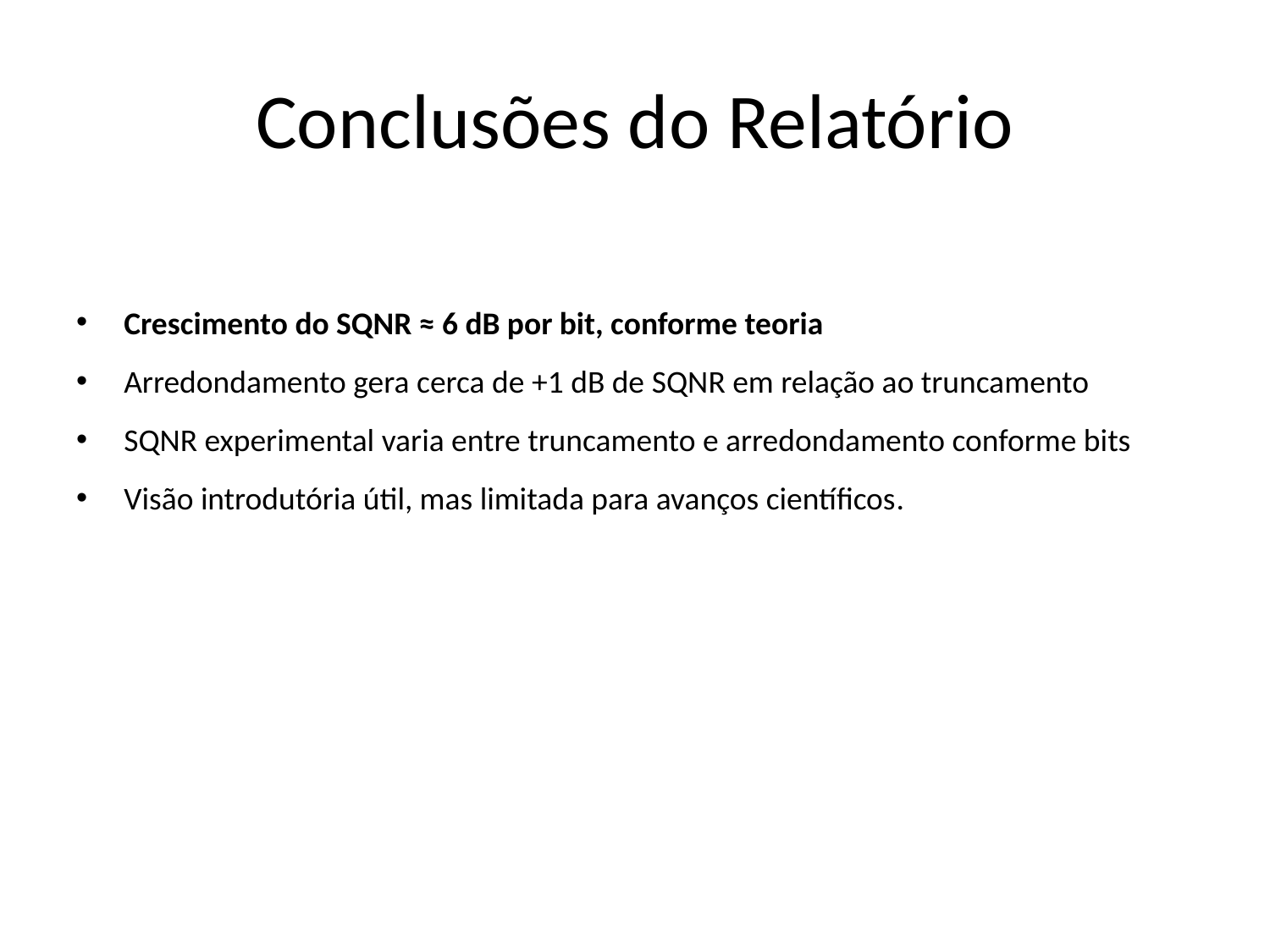

# Conclusões do Relatório

Crescimento do SQNR ≈ 6 dB por bit, conforme teoria
Arredondamento gera cerca de +1 dB de SQNR em relação ao truncamento
SQNR experimental varia entre truncamento e arredondamento conforme bits
Visão introdutória útil, mas limitada para avanços científicos.